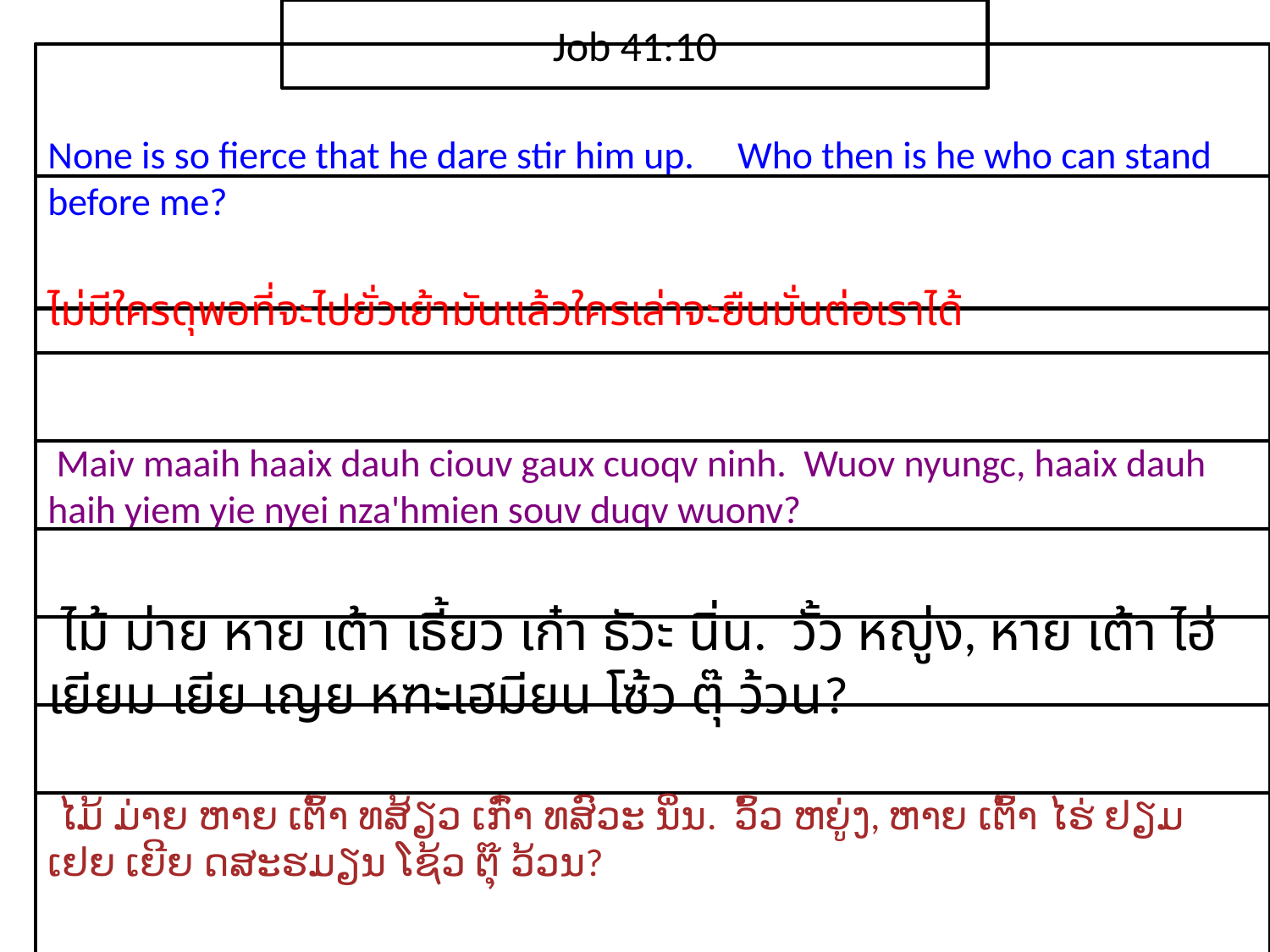

Job 41:10
None is so fierce that he dare stir him up.     Who then is he who can stand before me?
ไม่​มี​ใคร​ดุ​พอที่จะ​ไป​ยั่ว​เย้า​มันแล้ว​ใคร​เล่า​จะ​ยืน​มั่น​ต่อ​เรา​ได้
 Maiv maaih haaix dauh ciouv gaux cuoqv ninh.  Wuov nyungc, haaix dauh haih yiem yie nyei nza'hmien souv duqv wuonv?
 ไม้ ม่าย หาย เต้า เธี้ยว เก๋า ธัวะ นิ่น.  วั้ว หญู่ง, หาย เต้า ไฮ่ เยียม เยีย เญย หฑะเฮมียน โซ้ว ตุ๊ ว้วน?
 ໄມ້ ມ່າຍ ຫາຍ ເຕົ້າ ທສ້ຽວ ເກົ໋າ ທສົວະ ນິ່ນ.  ວົ້ວ ຫຍູ່ງ, ຫາຍ ເຕົ້າ ໄຮ່ ຢຽມ ເຢຍ ເຍີຍ ດສະຮມຽນ ໂຊ້ວ ຕຸ໊ ວ້ວນ?